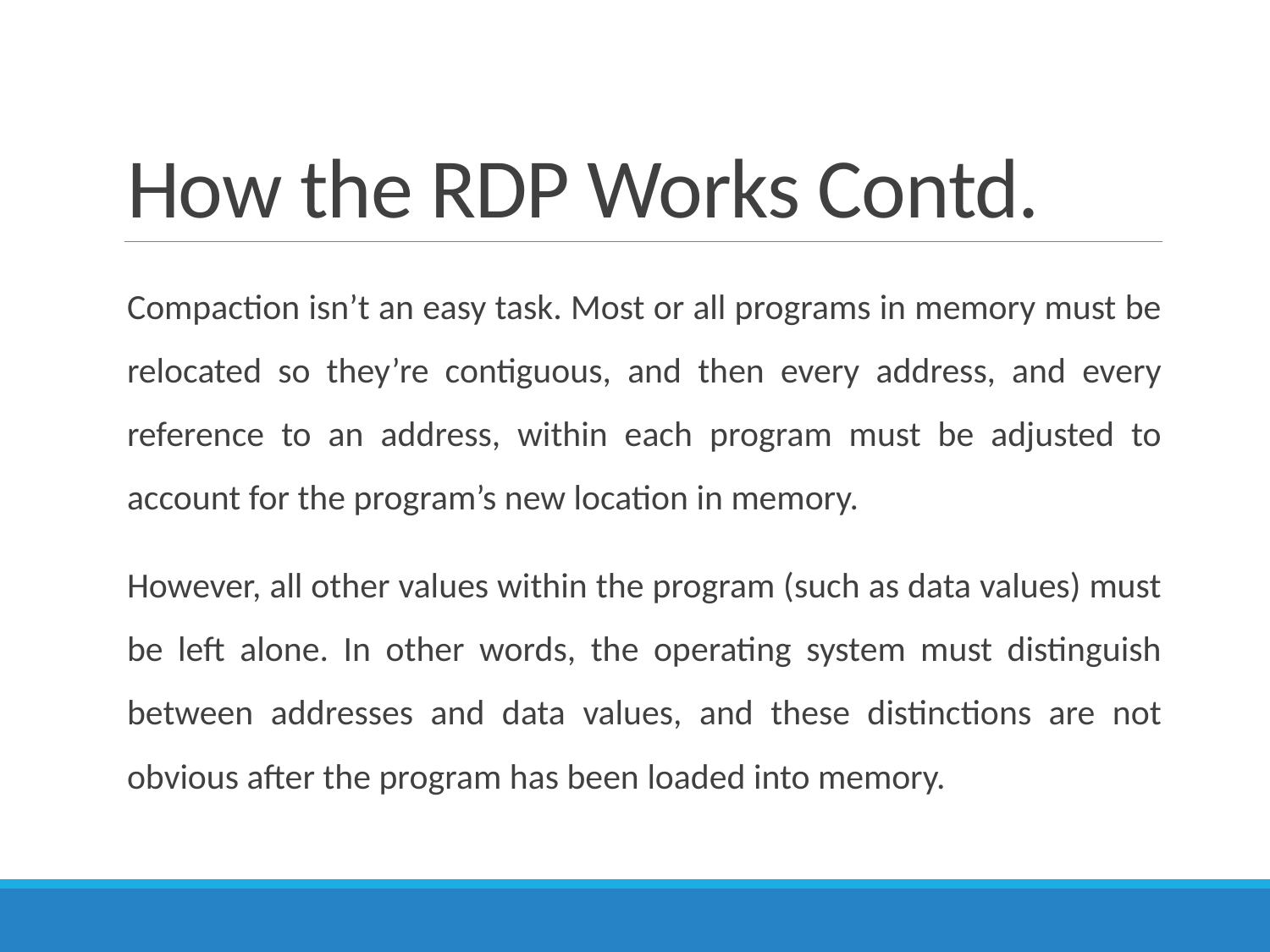

# How the RDP Works Contd.
Compaction isn’t an easy task. Most or all programs in memory must be relocated so they’re contiguous, and then every address, and every reference to an address, within each program must be adjusted to account for the program’s new location in memory.
However, all other values within the program (such as data values) must be left alone. In other words, the operating system must distinguish between addresses and data values, and these distinctions are not obvious after the program has been loaded into memory.